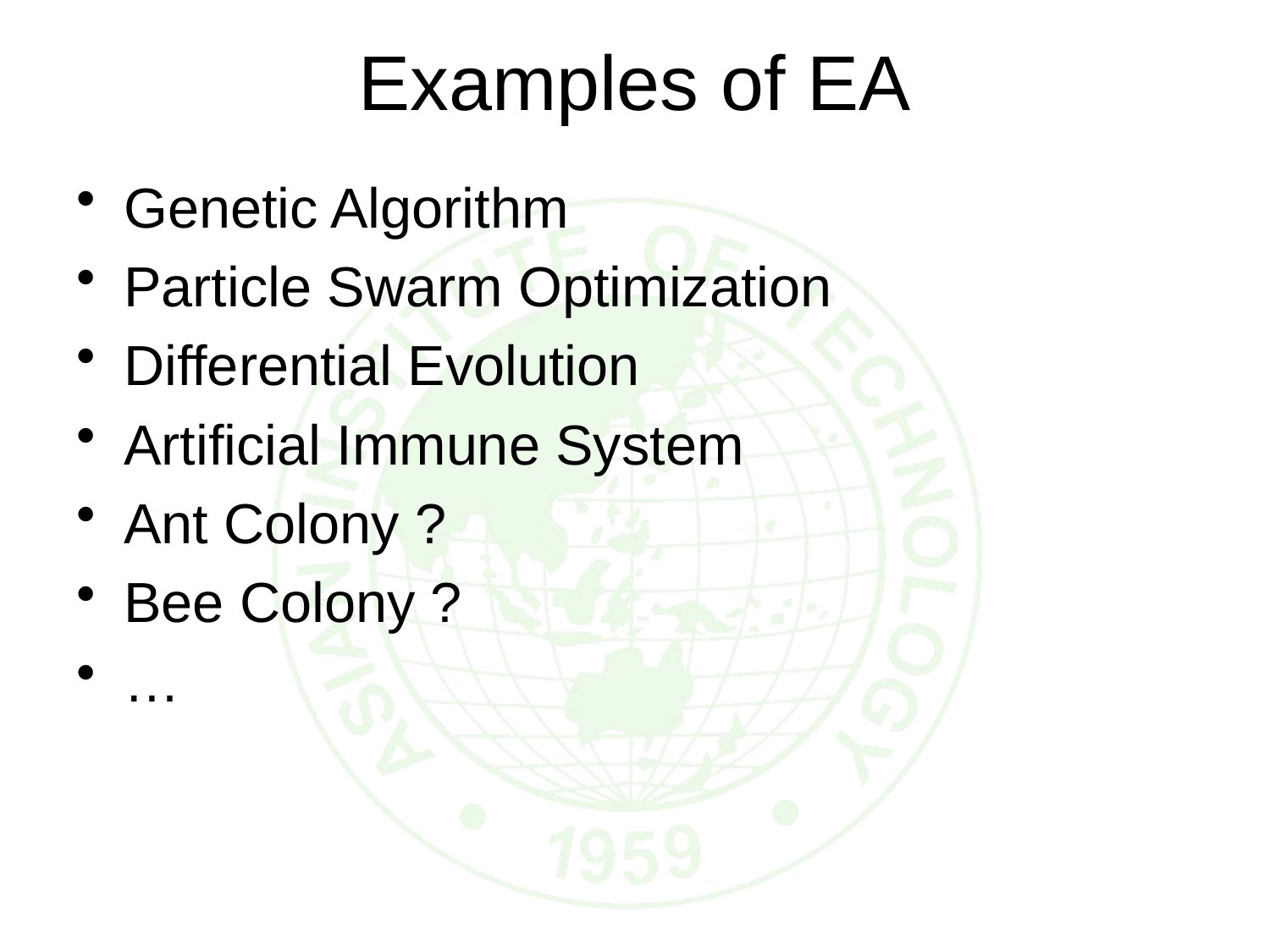

# Examples of EA
Genetic Algorithm
Particle Swarm Optimization
Differential Evolution
Artificial Immune System
Ant Colony ?
Bee Colony ?
…